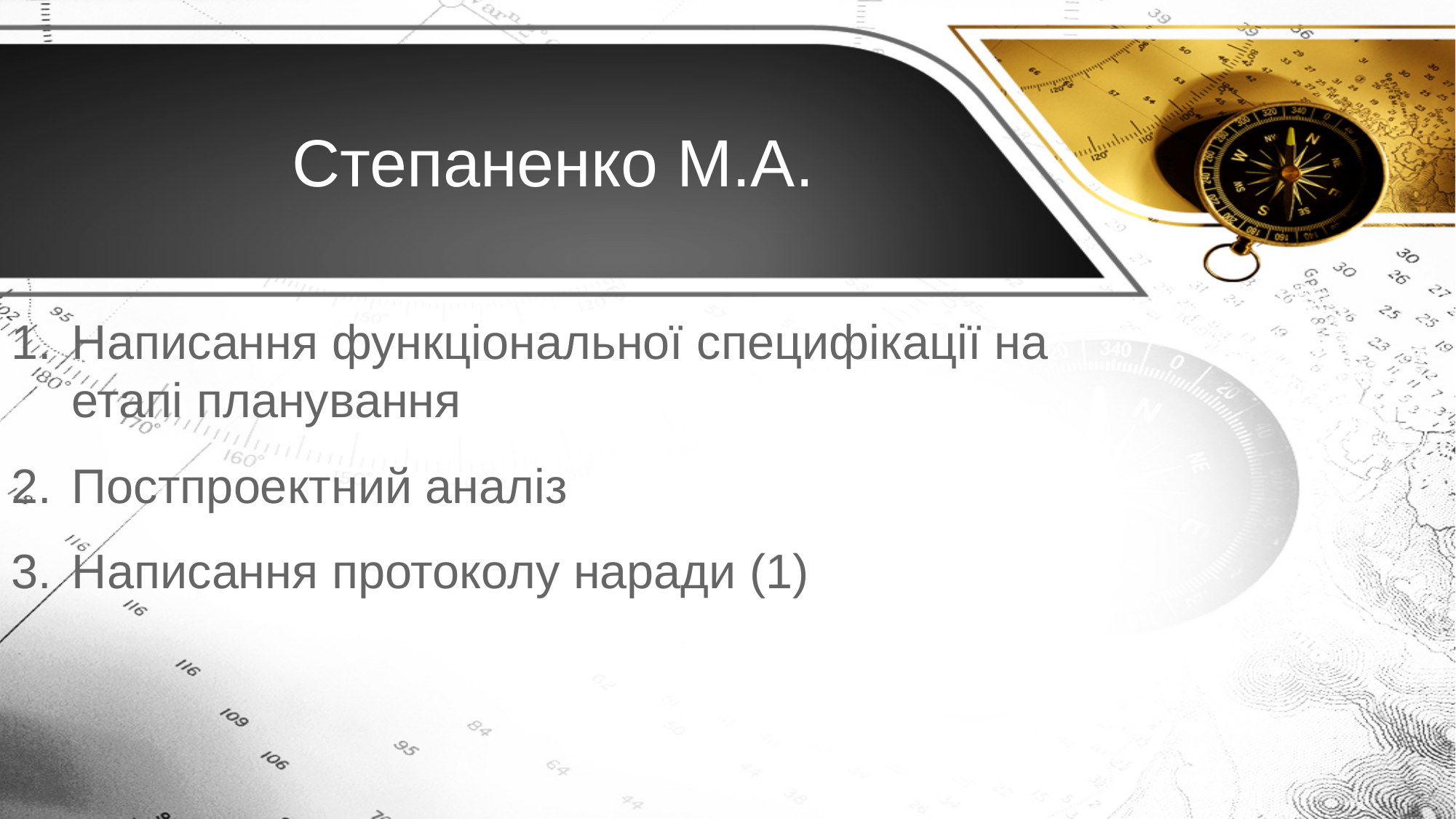

# Степаненко М.А.
Написання функціональної специфікації на етапі планування
Постпроектний аналіз
Написання протоколу наради (1)